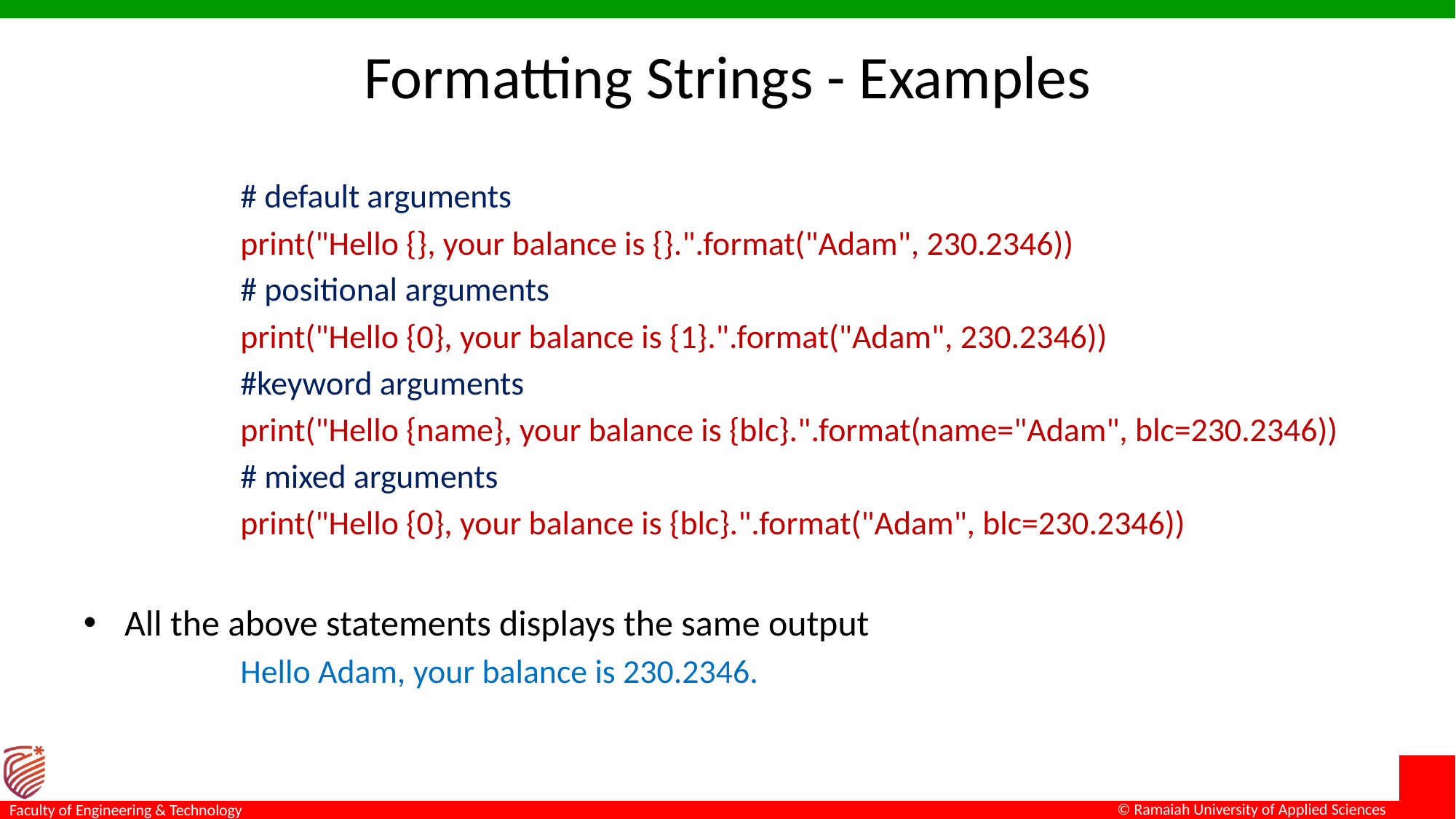

# Formatting Strings - Examples
	# default arguments
	print("Hello {}, your balance is {}.".format("Adam", 230.2346))
	# positional arguments
	print("Hello {0}, your balance is {1}.".format("Adam", 230.2346))
	#keyword arguments
	print("Hello {name}, your balance is {blc}.".format(name="Adam", blc=230.2346))
	# mixed arguments
	print("Hello {0}, your balance is {blc}.".format("Adam", blc=230.2346))

All the above statements displays the same output
	Hello Adam, your balance is 230.2346.